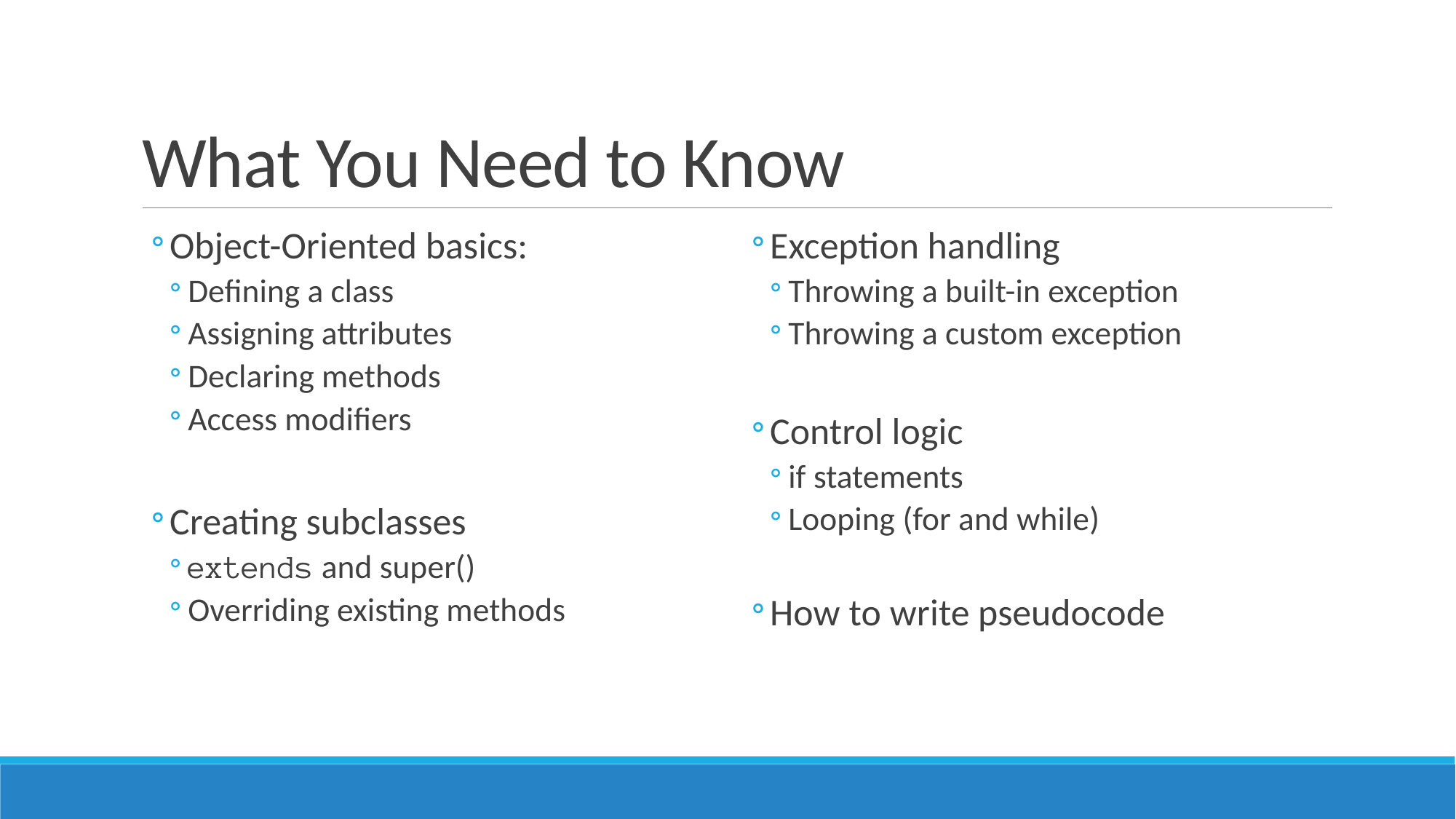

# What You Need to Know
Object-Oriented basics:
Defining a class
Assigning attributes
Declaring methods
Access modifiers

Creating subclasses
extends and super()
Overriding existing methods

Exception handling
Throwing a built-in exception
Throwing a custom exception

Control logic
if statements
Looping (for and while)

How to write pseudocode